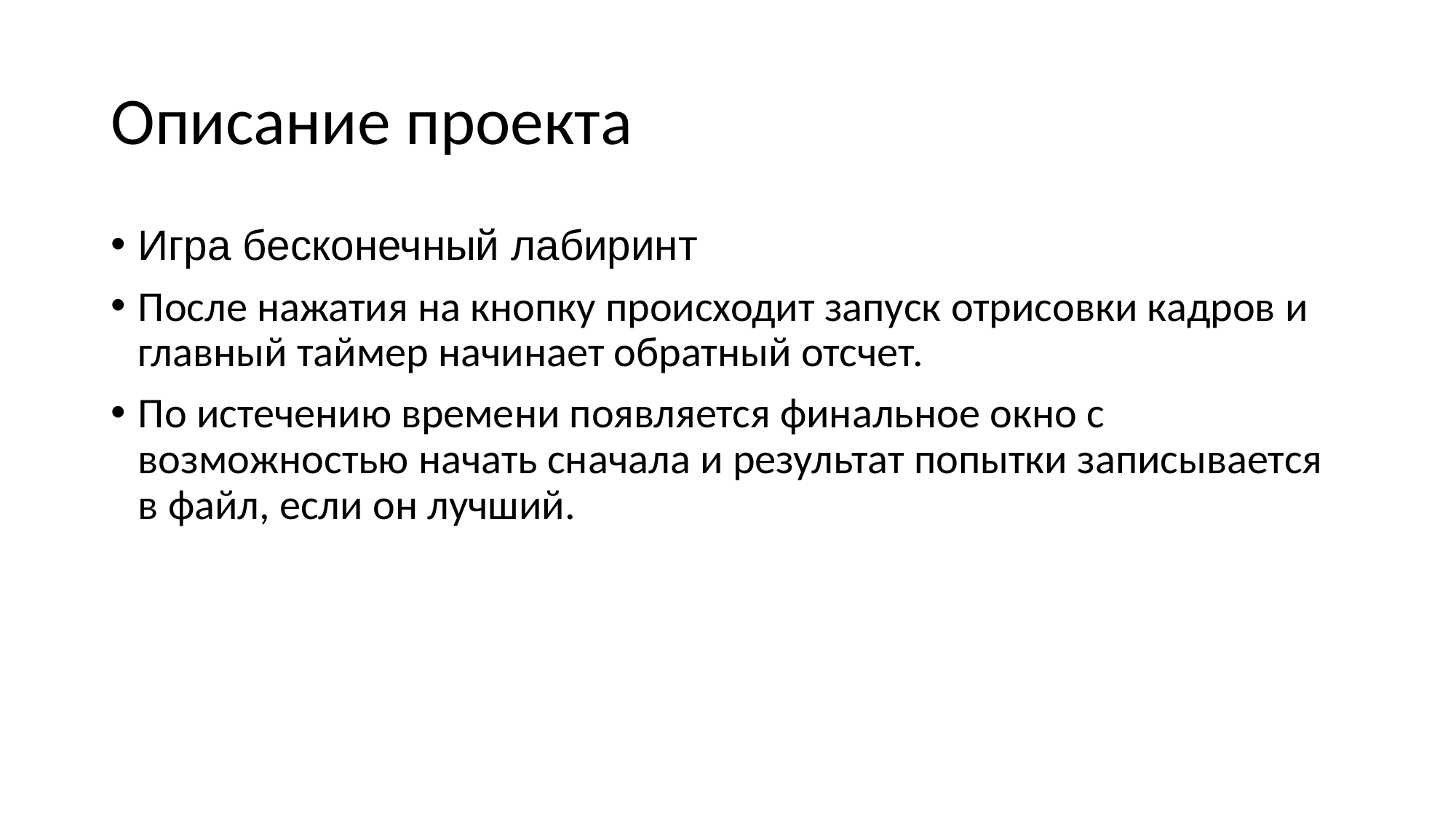

# Описание проекта
Игра бесконечный лабиринт
После нажатия на кнопку происходит запуск отрисовки кадров и главный таймер начинает обратный отсчет.
По истечению времени появляется финальное окно с возможностью начать сначала и результат попытки записывается в файл, если он лучший.